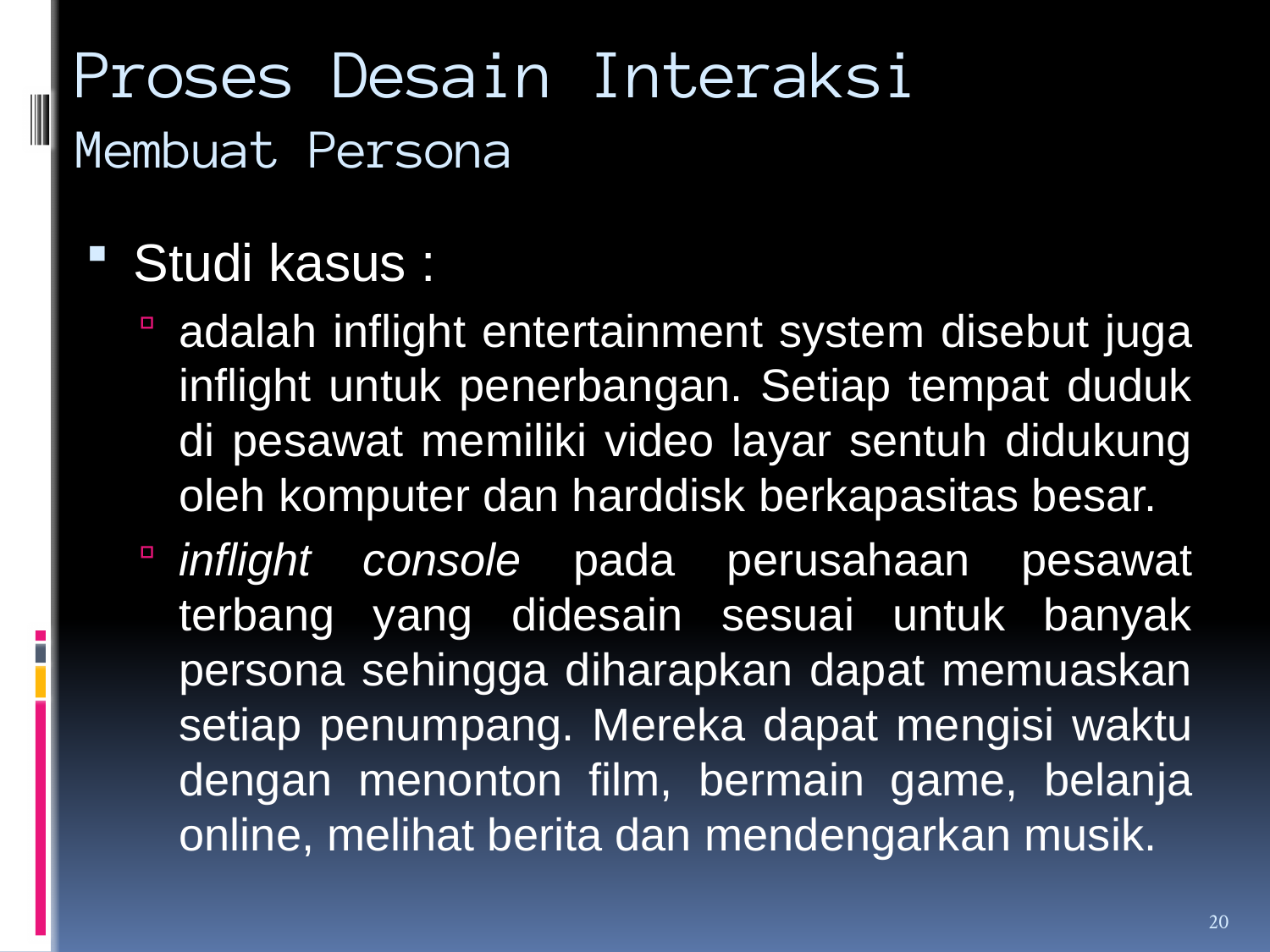

# Proses Desain Interaksi Membuat Persona
Studi kasus :
adalah inflight entertainment system disebut juga inflight untuk penerbangan. Setiap tempat duduk di pesawat memiliki video layar sentuh didukung oleh komputer dan harddisk berkapasitas besar.
inflight console pada perusahaan pesawat terbang yang didesain sesuai untuk banyak persona sehingga diharapkan dapat memuaskan setiap penumpang. Mereka dapat mengisi waktu dengan menonton film, bermain game, belanja online, melihat berita dan mendengarkan musik.
20